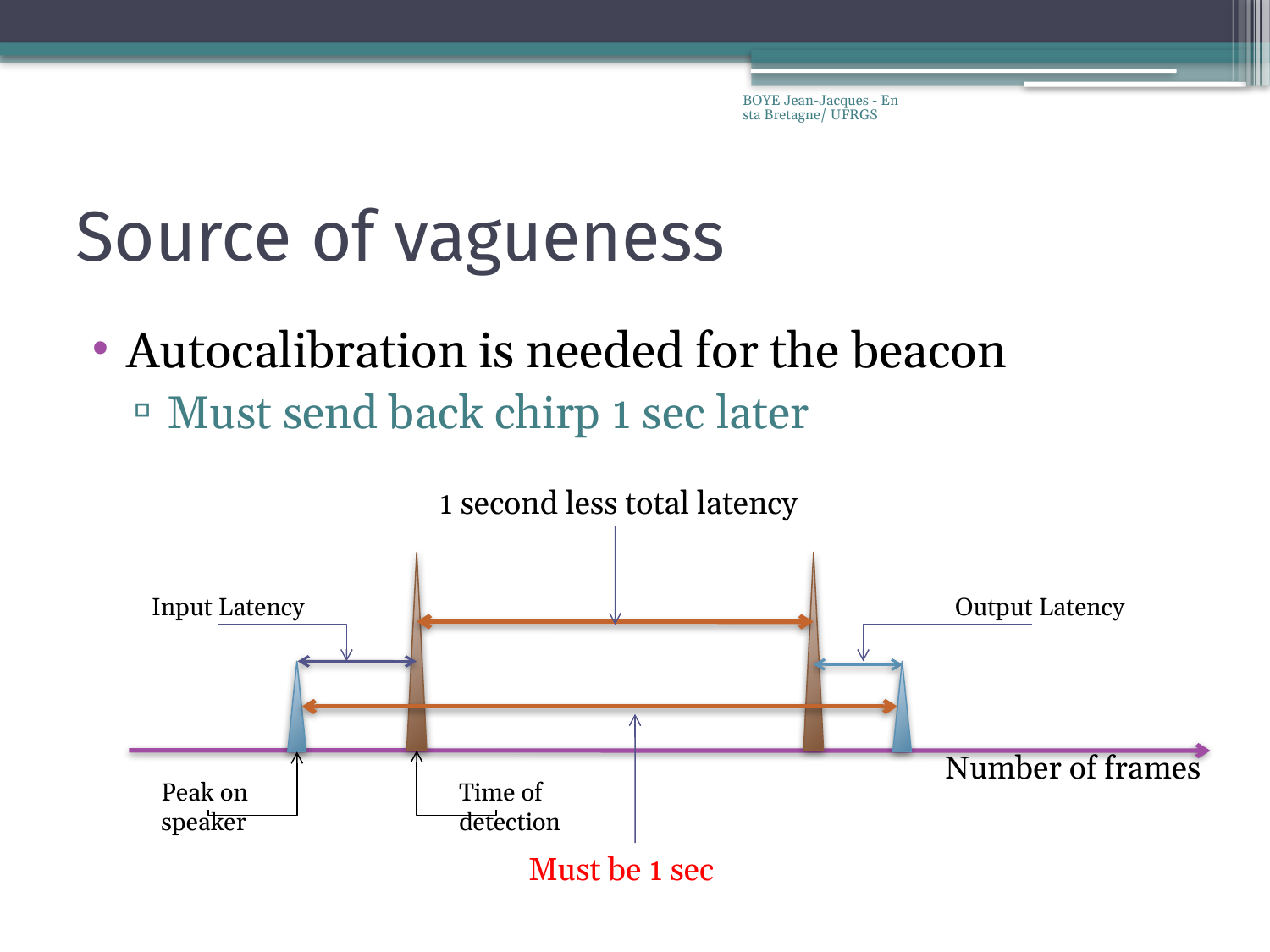

BOYE Jean-Jacques - Ensta Bretagne/ UFRGS
# Source of vagueness
Autocalibration is needed for the beacon
Must send back chirp 1 sec later
1 second less total latency

Input Latency
Output Latency

Number of frames
Peak on speaker
Time of detection
Must be 1 sec